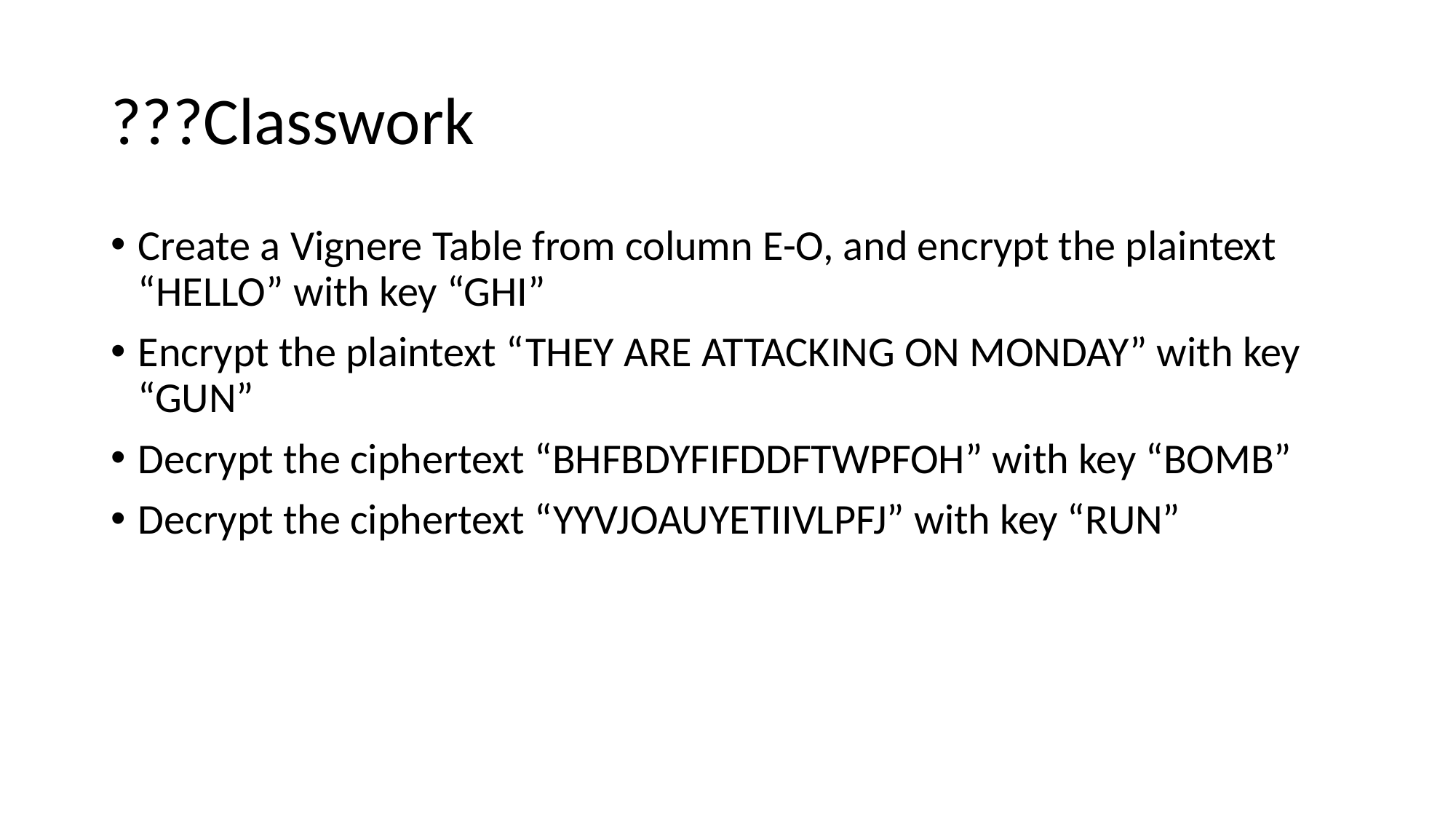

# ???Classwork
Create a Vignere Table from column E-O, and encrypt the plaintext “HELLO” with key “GHI”
Encrypt the plaintext “THEY ARE ATTACKING ON MONDAY” with key “GUN”
Decrypt the ciphertext “BHFBDYFIFDDFTWPFOH” with key “BOMB”
Decrypt the ciphertext “YYVJOAUYETIIVLPFJ” with key “RUN”